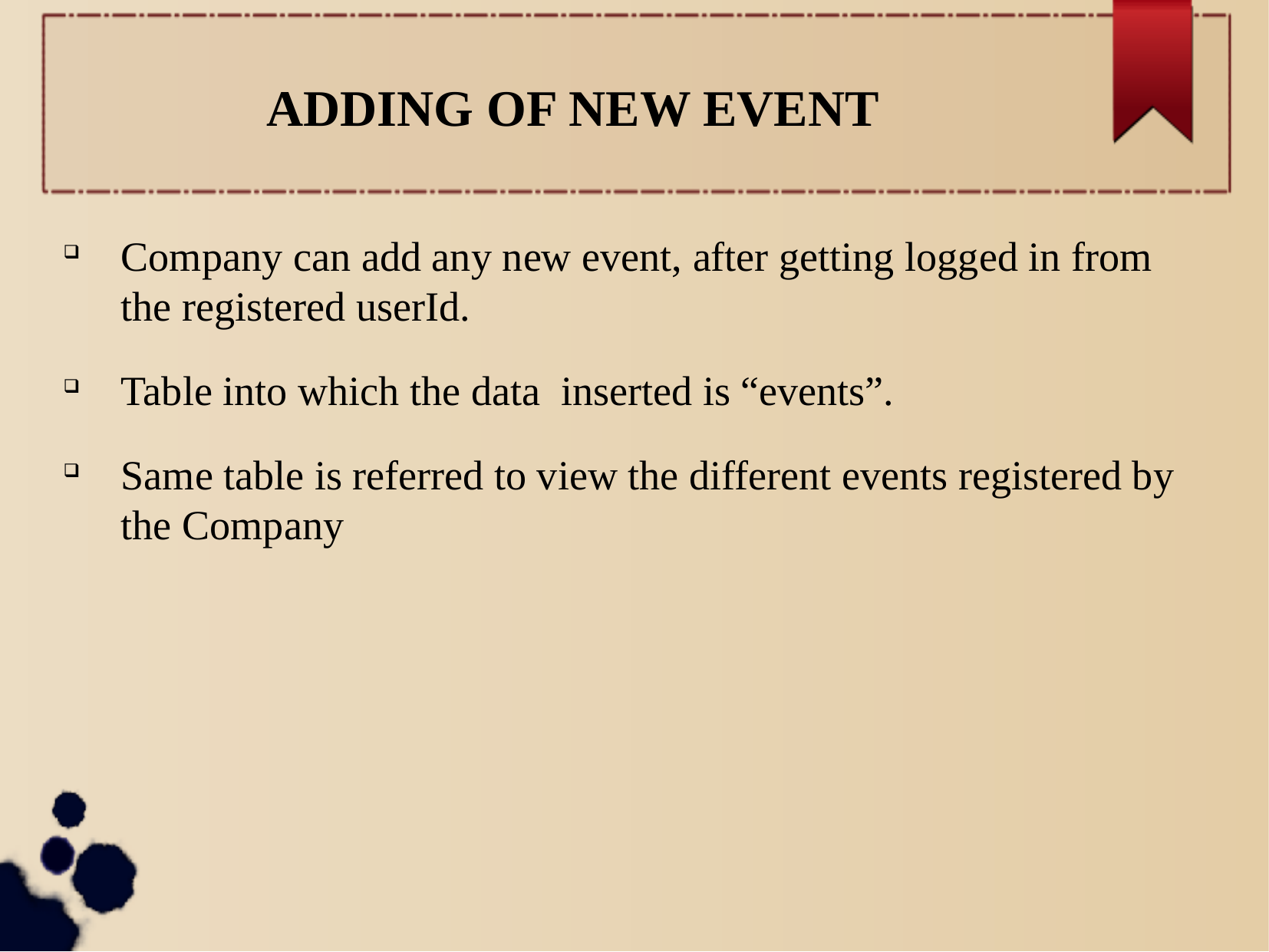

ADDING OF NEW EVENT
Company can add any new event, after getting logged in from the registered userId.

Table into which the data  inserted is “events”.

Same table is referred to view the different events registered by the Company